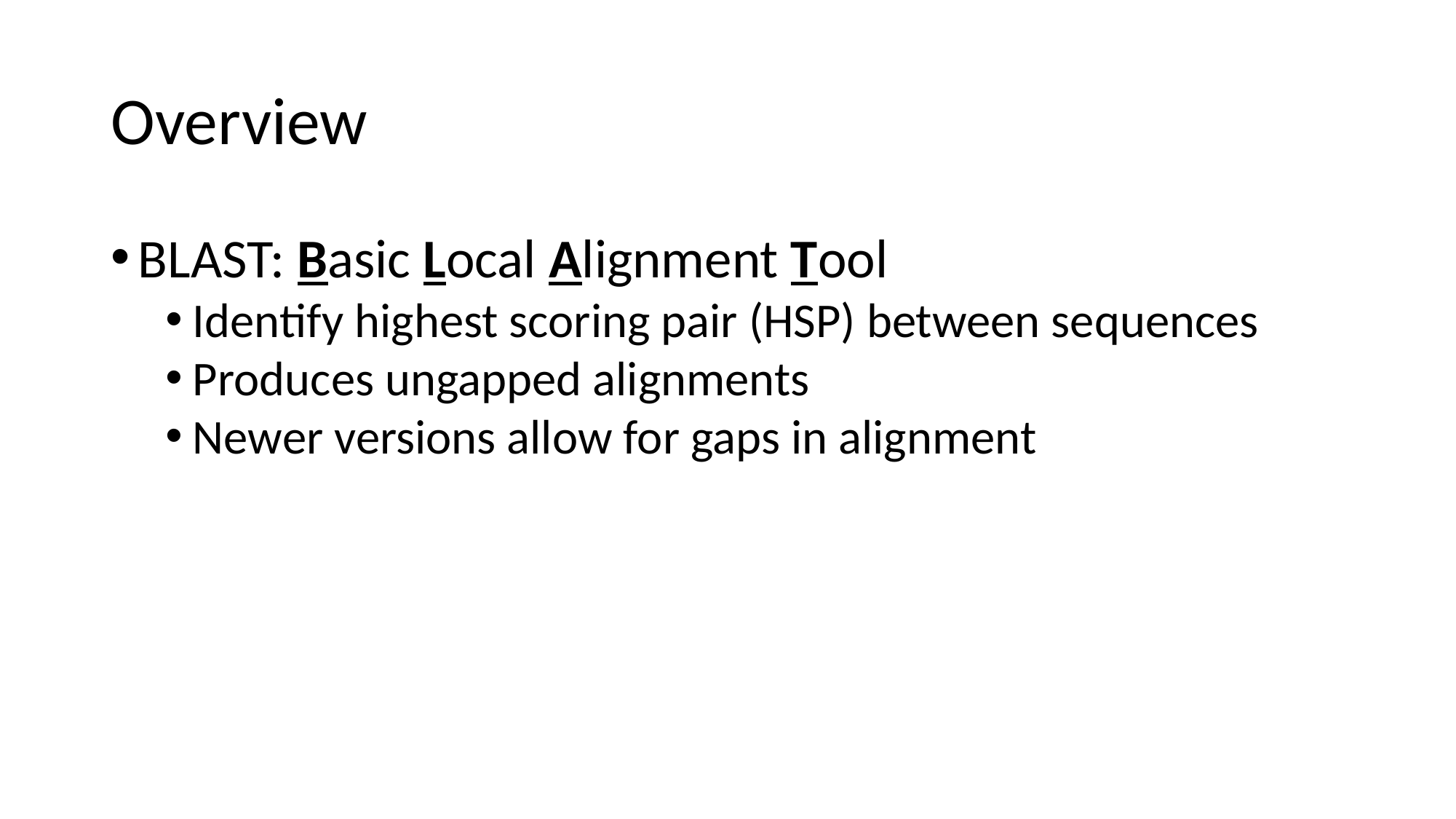

# Overview
BLAST: Basic Local Alignment Tool
Identify highest scoring pair (HSP) between sequences
Produces ungapped alignments
Newer versions allow for gaps in alignment